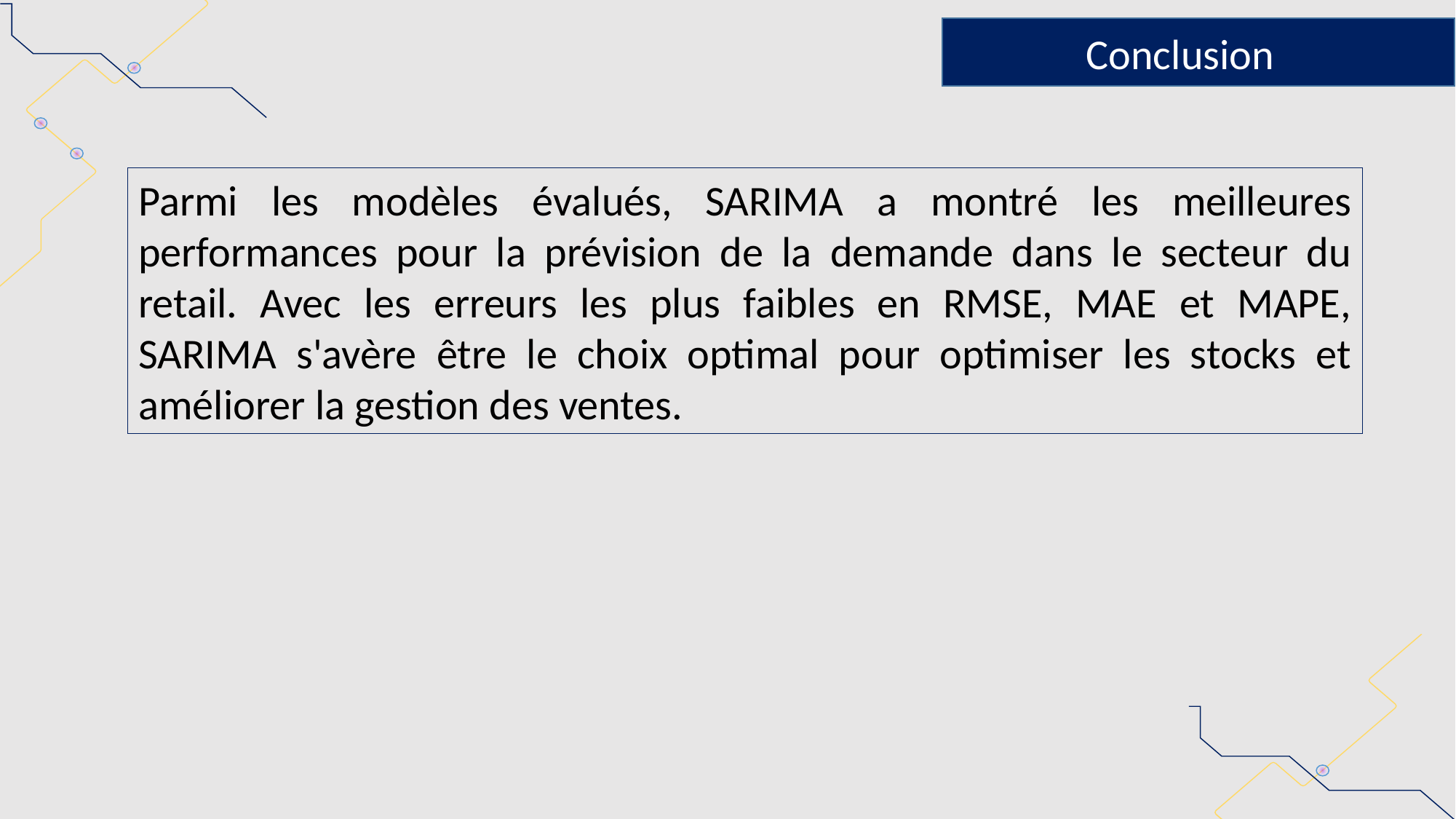

Conclusion

Parmi les modèles évalués, SARIMA a montré les meilleures performances pour la prévision de la demande dans le secteur du retail. Avec les erreurs les plus faibles en RMSE, MAE et MAPE, SARIMA s'avère être le choix optimal pour optimiser les stocks et améliorer la gestion des ventes.